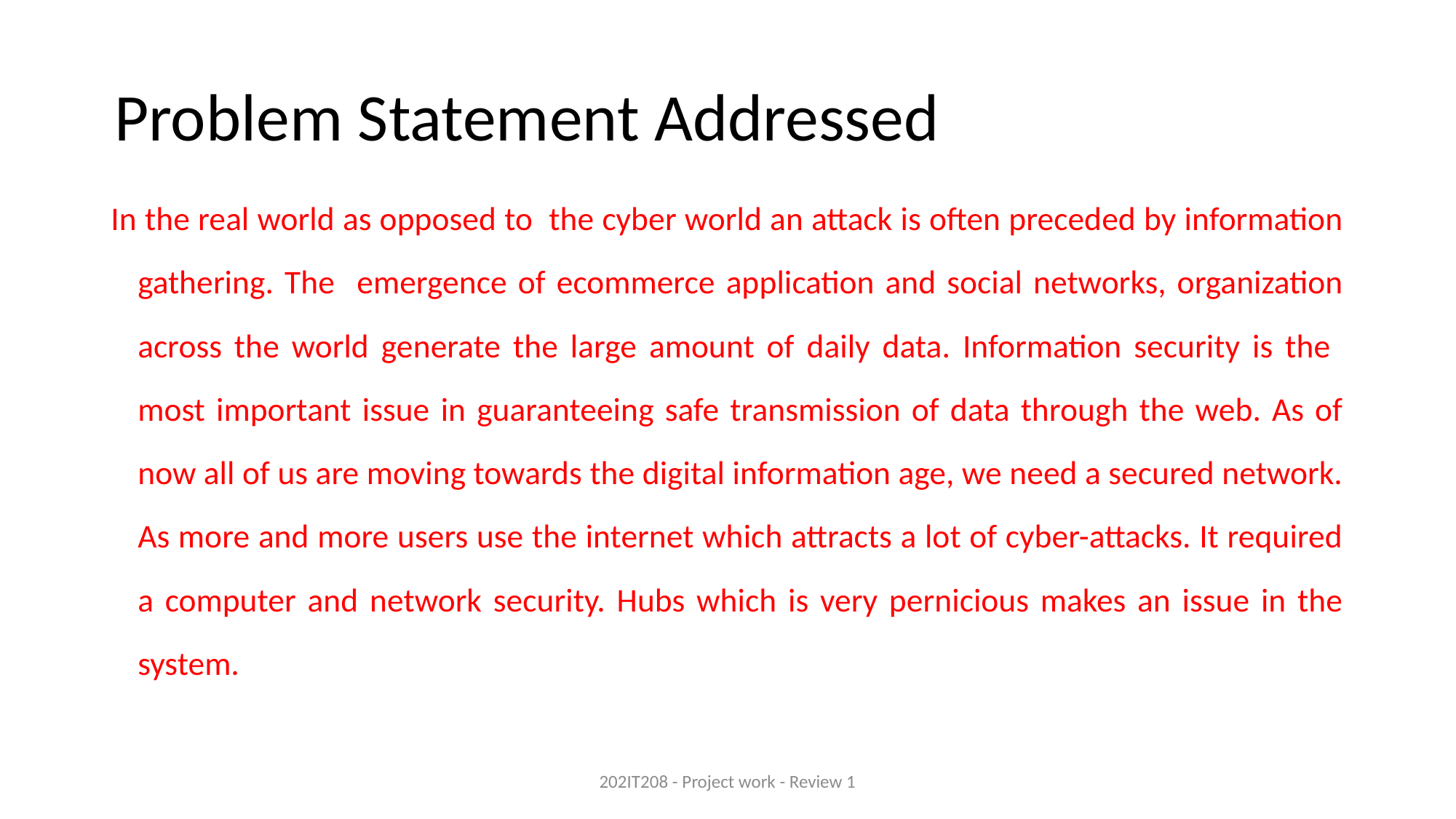

# Problem Statement Addressed
In the real world as opposed to  the cyber world an attack is often preceded by information gathering. The  emergence of ecommerce application and social networks, organization across the world generate the large amount of daily data. Information security is the  most important issue in guaranteeing safe transmission of data through the web. As of now all of us are moving towards the digital information age, we need a secured network. As more and more users use the internet which attracts a lot of cyber-attacks. It required a computer and network security. Hubs which is very pernicious makes an issue in the system.

202IT208 - Project work - Review 1